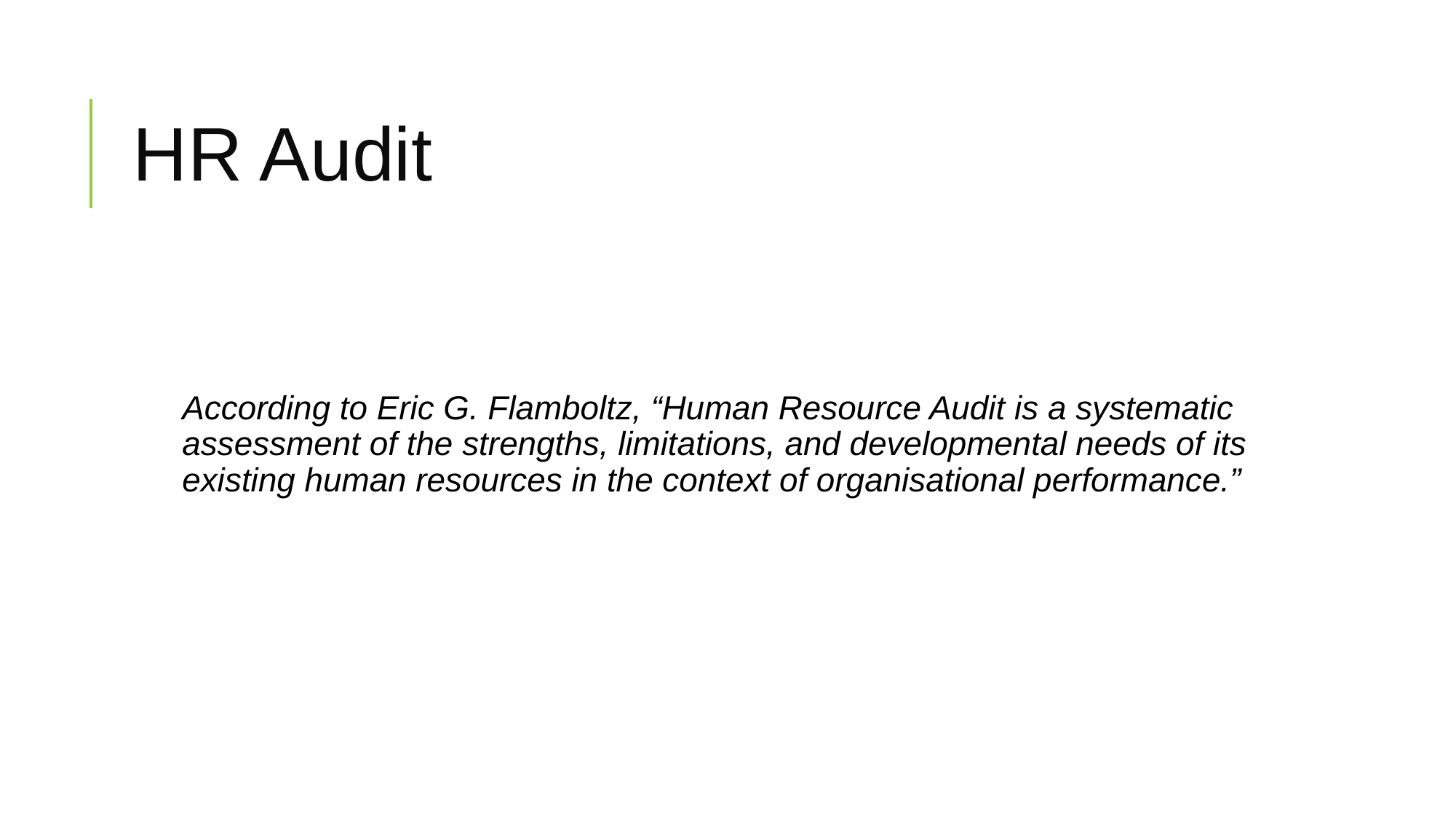

# HR Audit

According to Eric G. Flamboltz, “Human Resource Audit is a systematic assessment of the strengths, limitations, and developmental needs of its existing human resources in the context of organisational performance.”